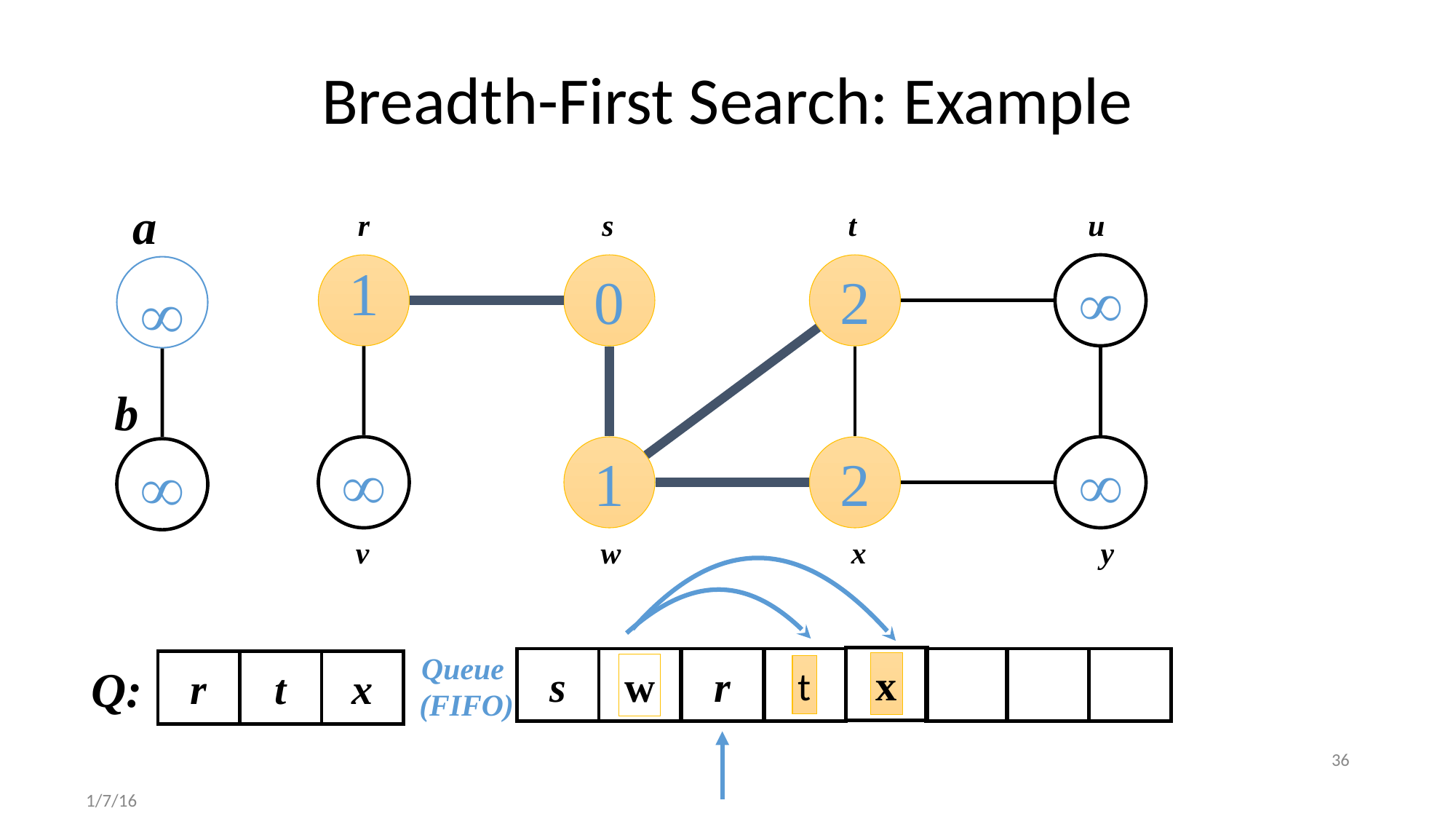

# Breadth-First Search: Example
a

∞

b

∞
r
s
t
u

1

0

2

∞

∞

1

2

∞

v
w
x
y

Queue
(FIFO)

x

s

w

t

r

t

x
Q:
r

36
1/7/16